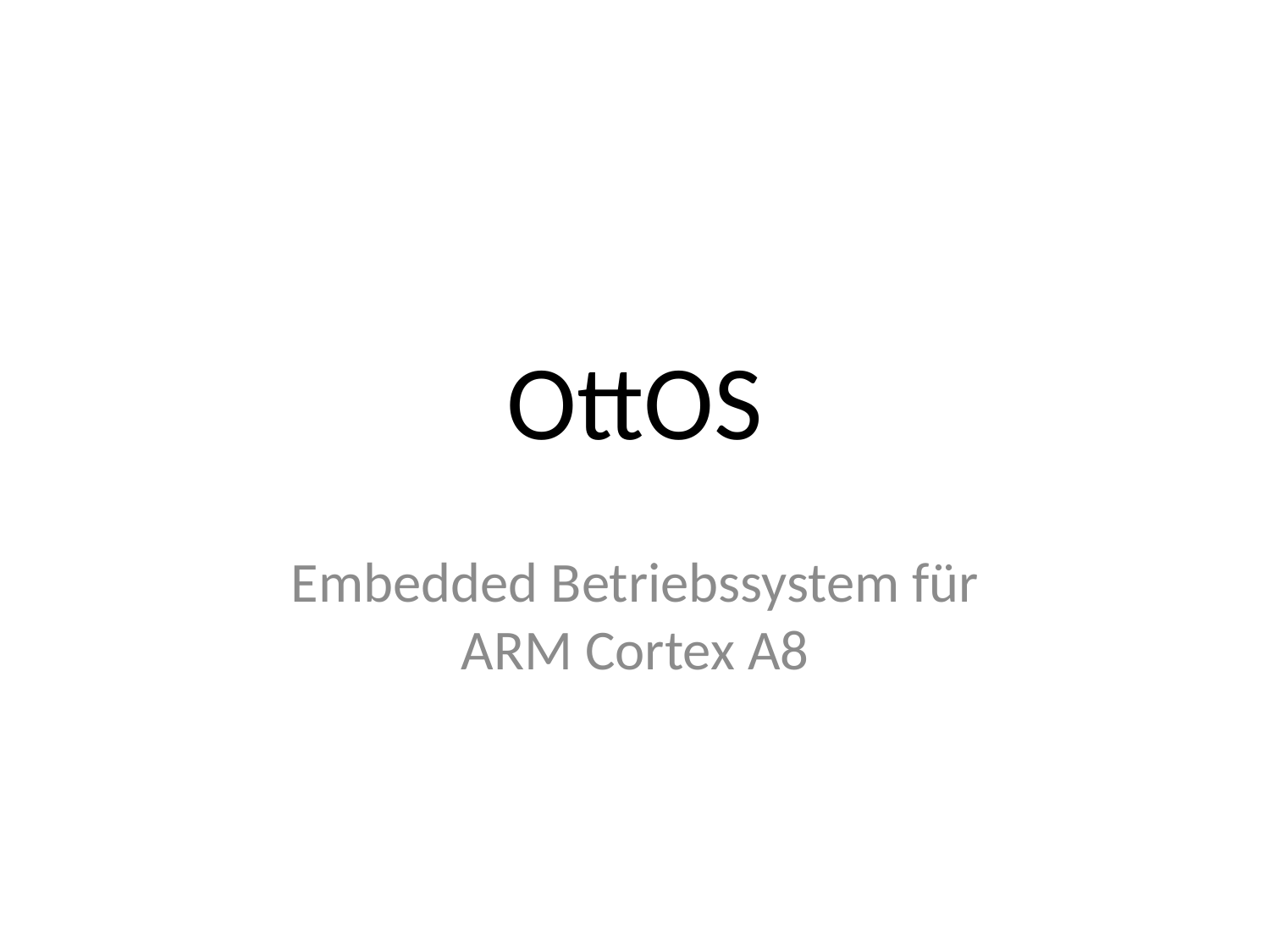

# OttOS
Embedded Betriebssystem für
ARM Cortex A8